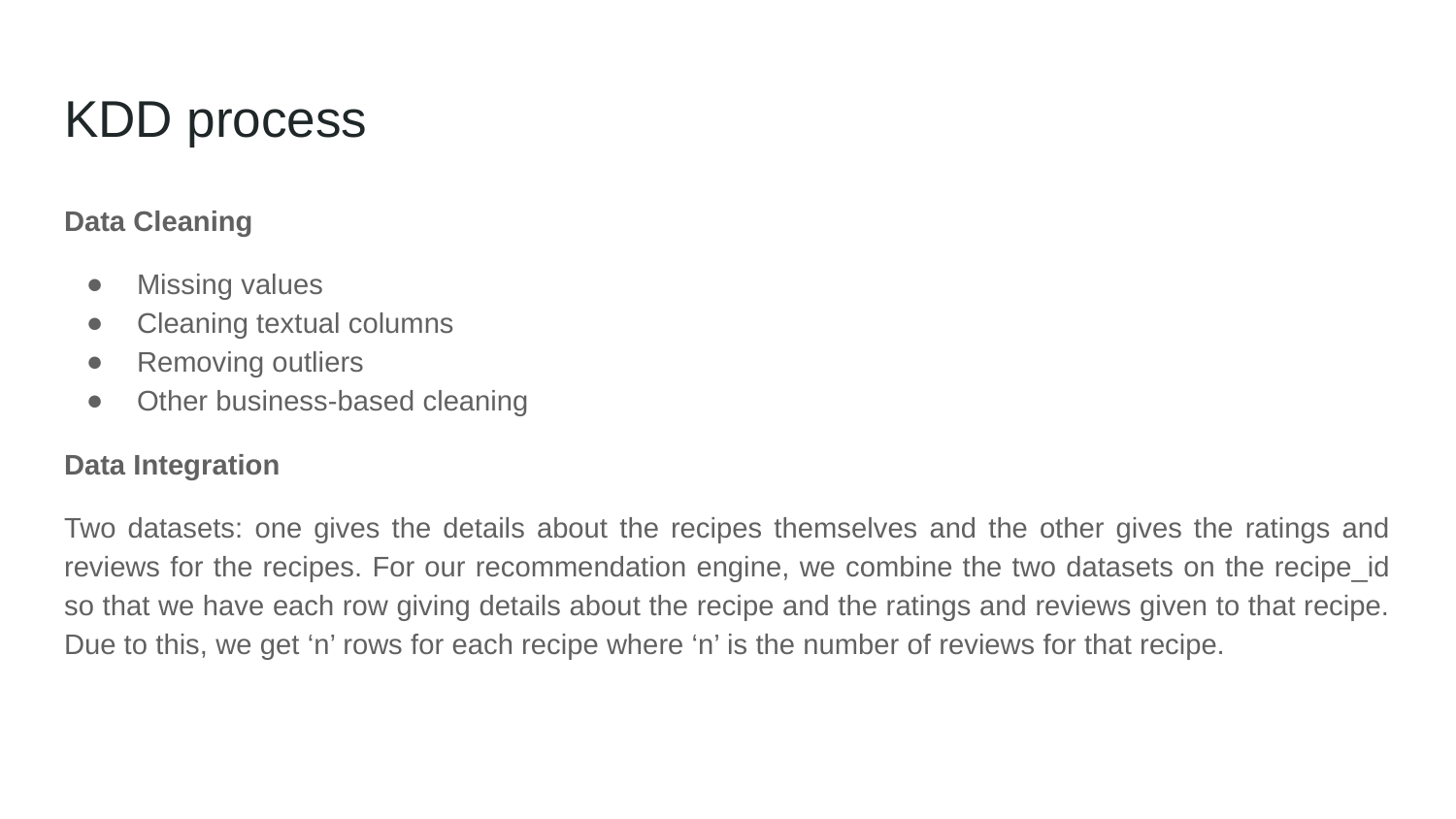

# KDD process
Data Cleaning
Missing values
Cleaning textual columns
Removing outliers
Other business-based cleaning
Data Integration
Two datasets: one gives the details about the recipes themselves and the other gives the ratings and reviews for the recipes. For our recommendation engine, we combine the two datasets on the recipe_id so that we have each row giving details about the recipe and the ratings and reviews given to that recipe. Due to this, we get ‘n’ rows for each recipe where ‘n’ is the number of reviews for that recipe.